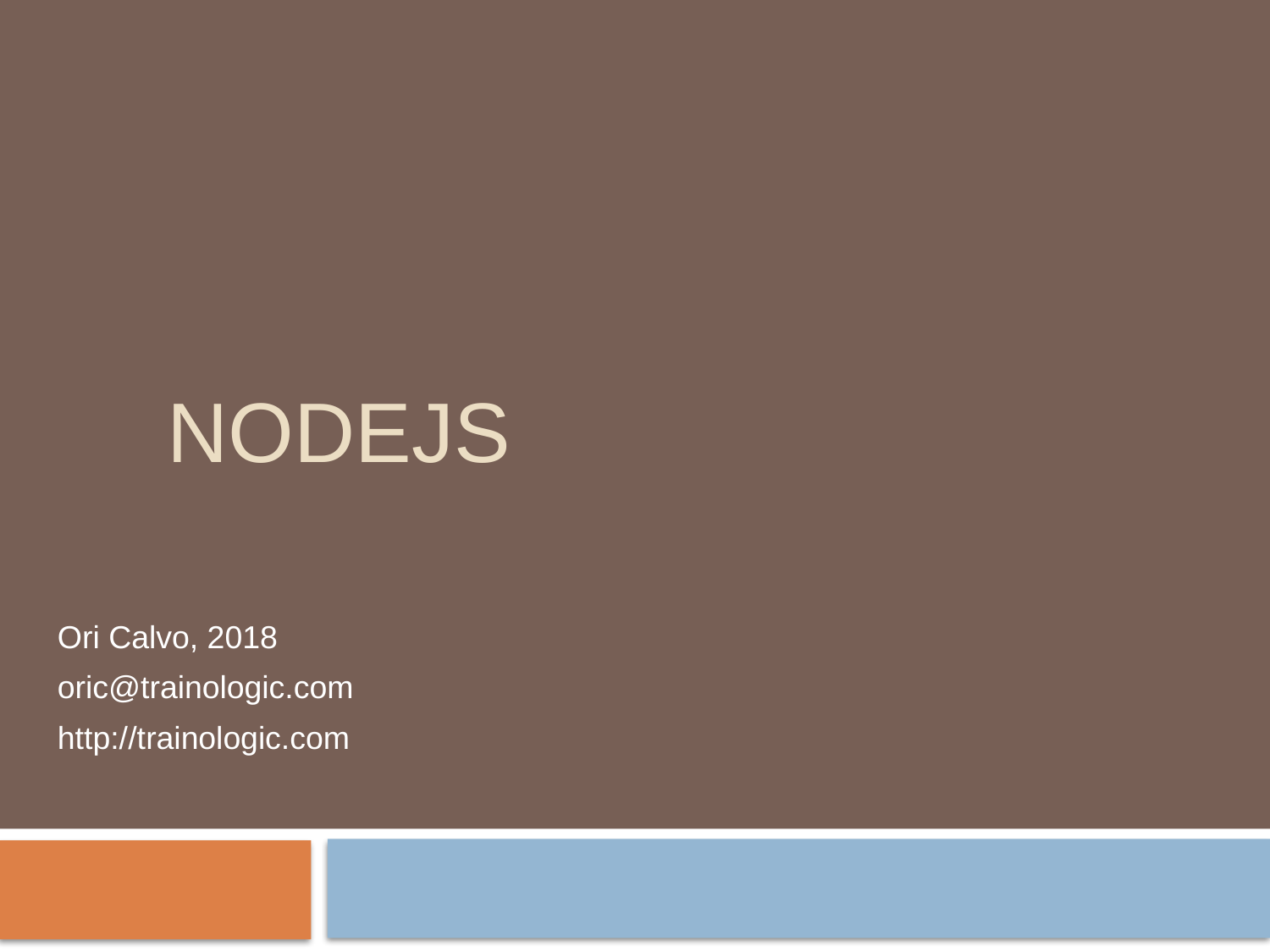

# nodejs
Ori Calvo, 2018
oric@trainologic.com
http://trainologic.com